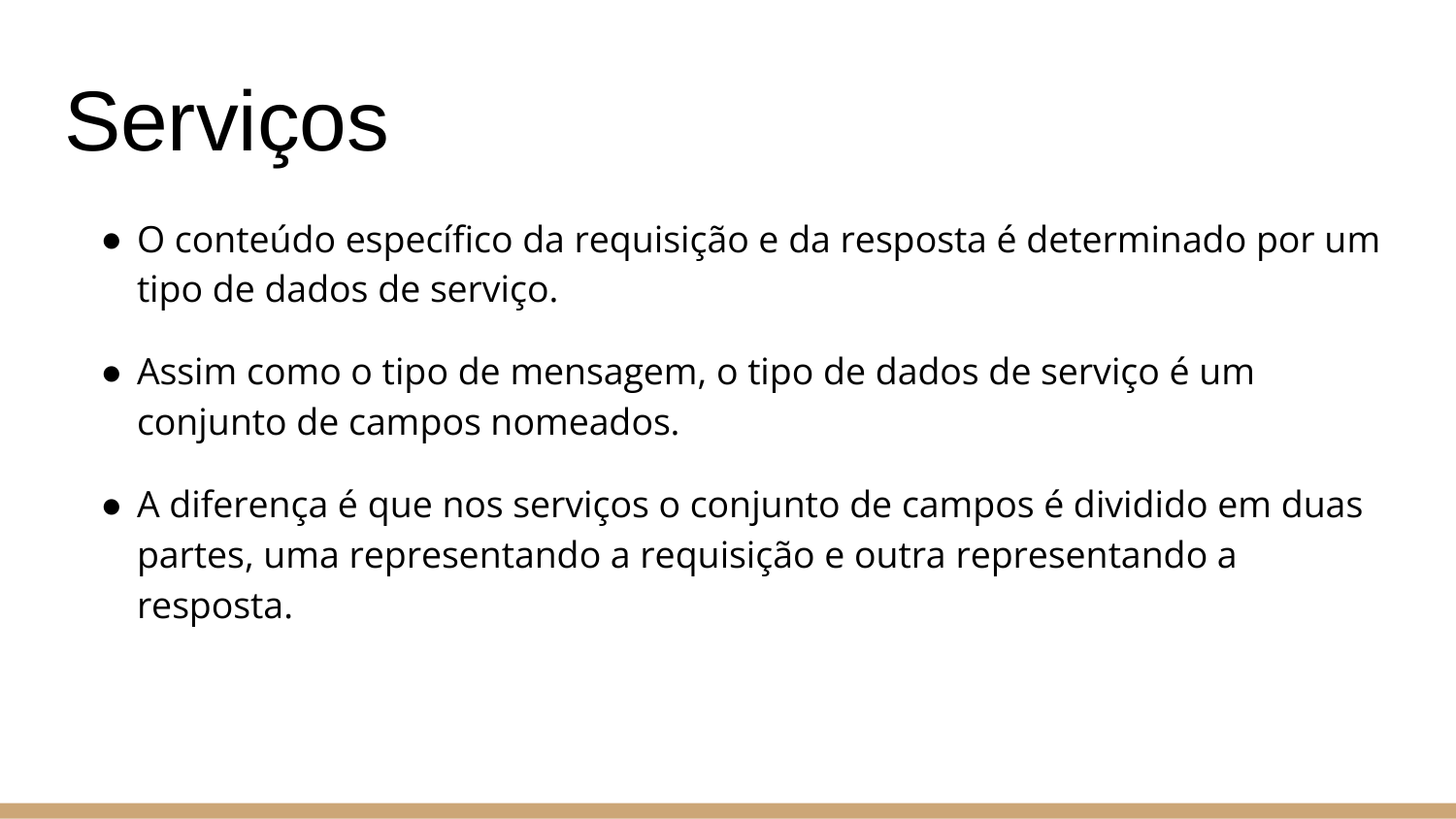

# Serviços
O conteúdo específico da requisição e da resposta é determinado por um tipo de dados de serviço.
Assim como o tipo de mensagem, o tipo de dados de serviço é um conjunto de campos nomeados.
A diferença é que nos serviços o conjunto de campos é dividido em duas partes, uma representando a requisição e outra representando a resposta.